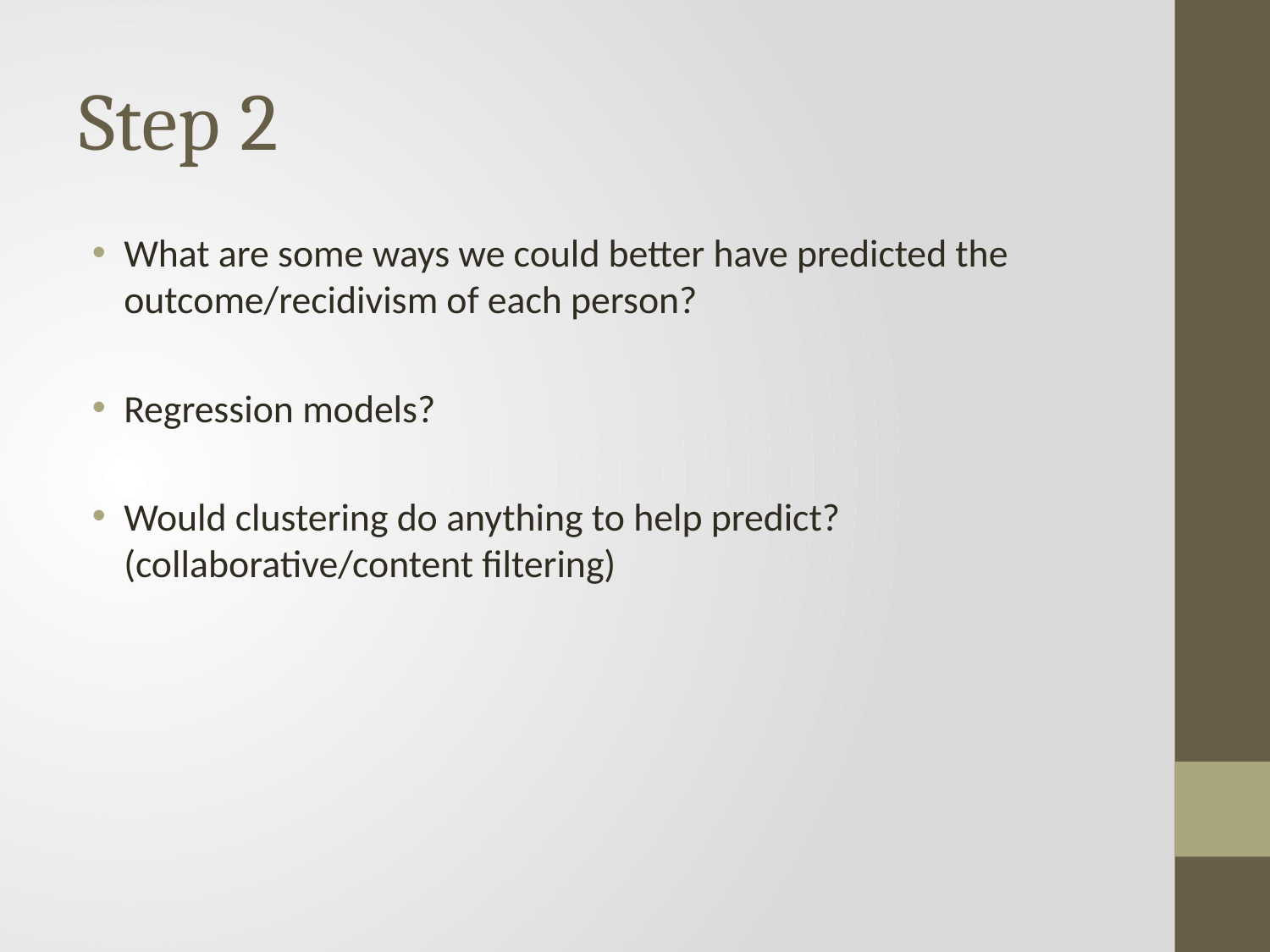

# Step 2
What are some ways we could better have predicted the outcome/recidivism of each person?

Regression models?

Would clustering do anything to help predict? (collaborative/content filtering)